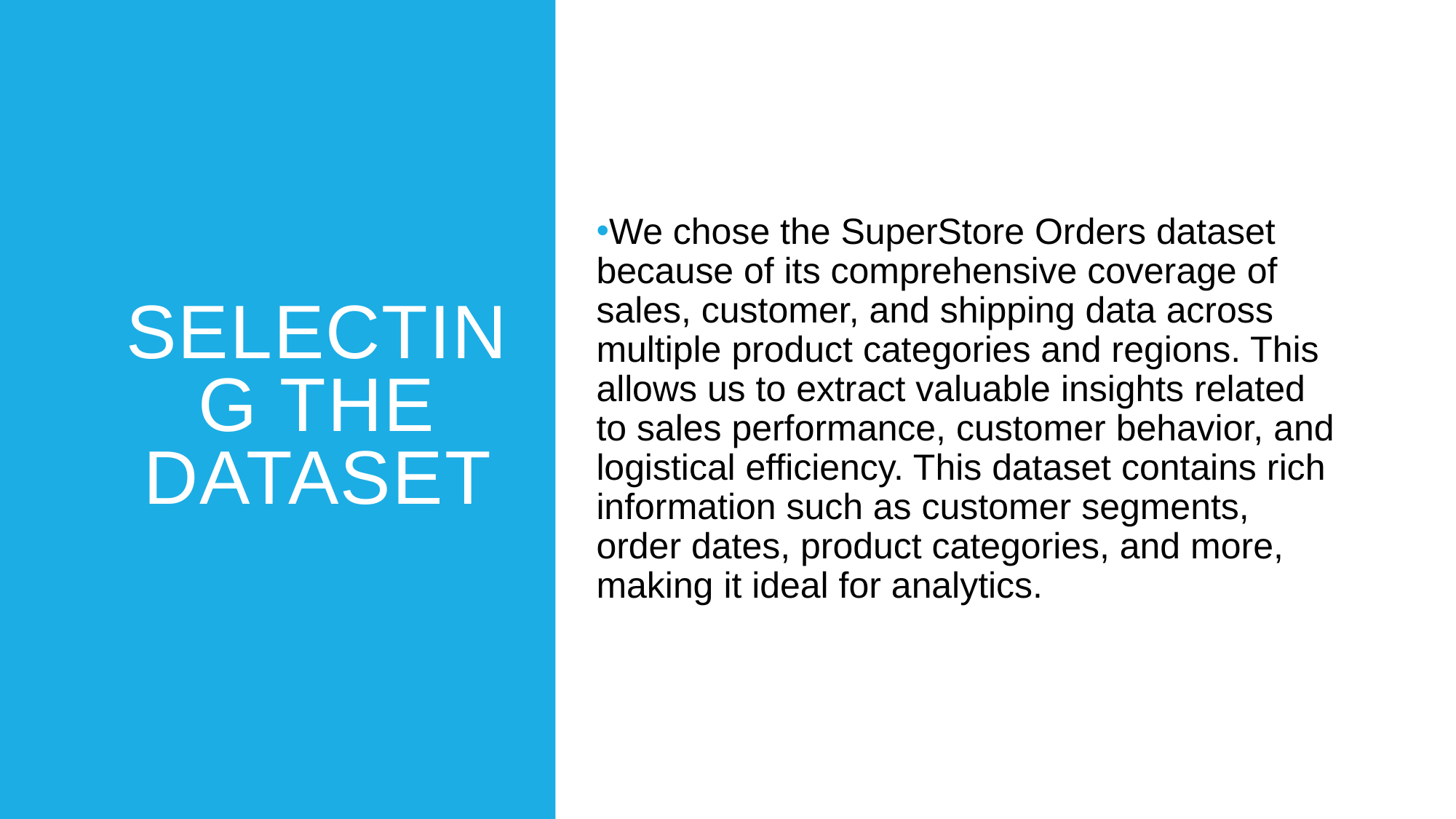

Selecting the dataset
We chose the SuperStore Orders dataset because of its comprehensive coverage of sales, customer, and shipping data across multiple product categories and regions. This allows us to extract valuable insights related to sales performance, customer behavior, and logistical efficiency. This dataset contains rich information such as customer segments, order dates, product categories, and more, making it ideal for analytics.